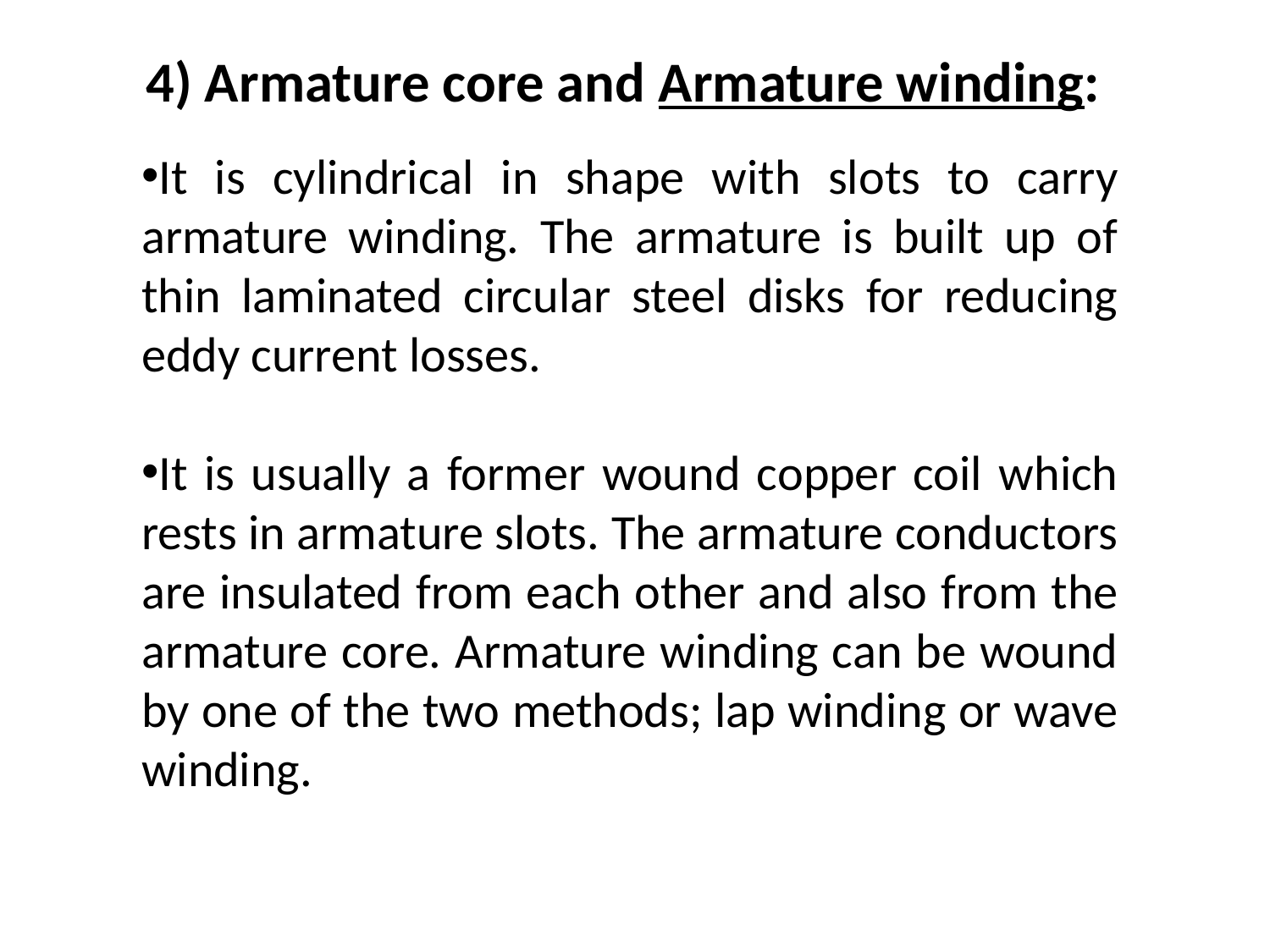

4) Armature core and Armature winding:

It is cylindrical in shape with slots to carry armature winding. The armature is built up of thin laminated circular steel disks for reducing eddy current losses.

It is usually a former wound copper coil which rests in armature slots. The armature conductors are insulated from each other and also from the armature core. Armature winding can be wound by one of the two methods; lap winding or wave winding.